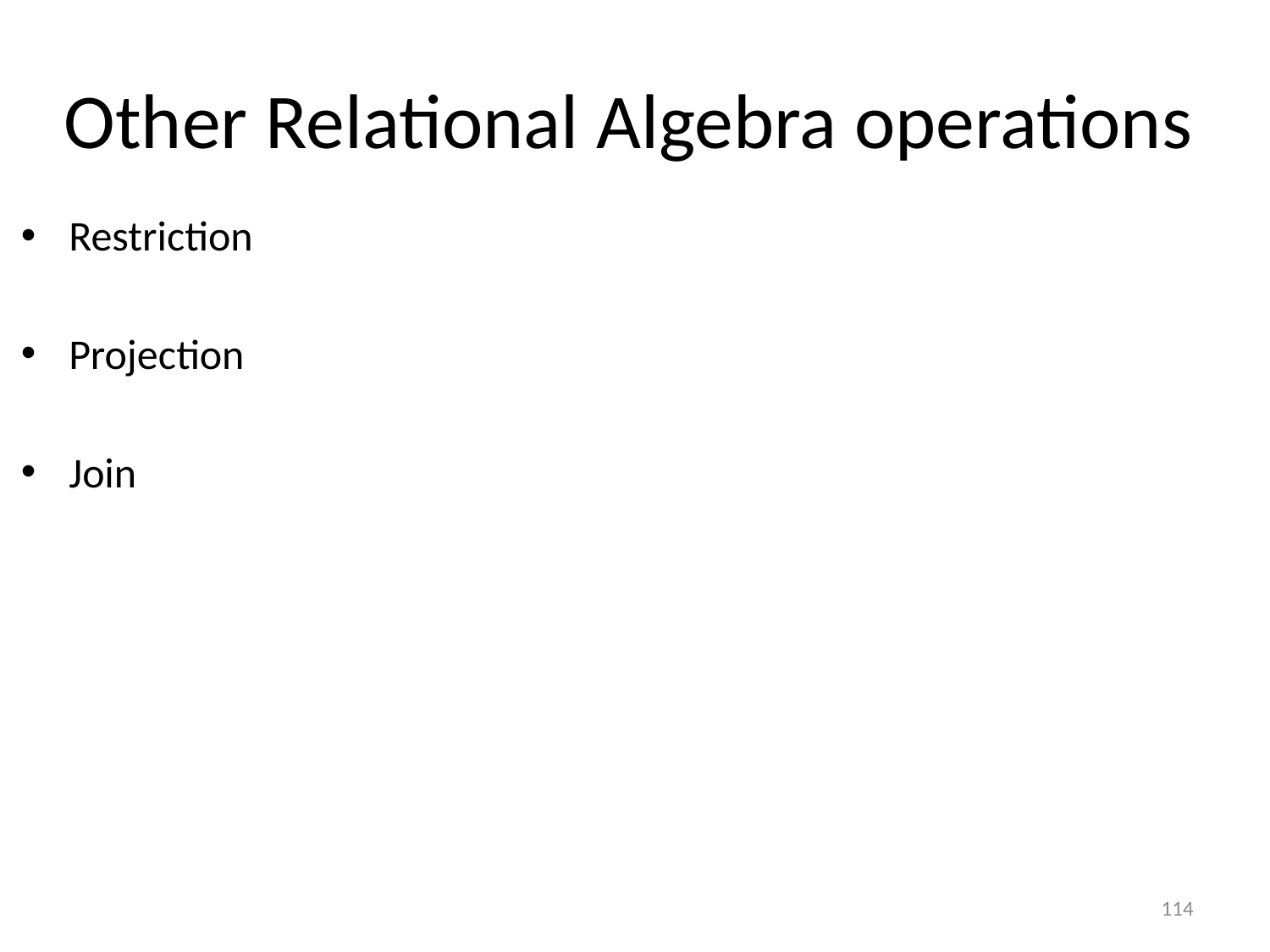

Other Relational Algebra operations
Restriction

Projection

Join
114